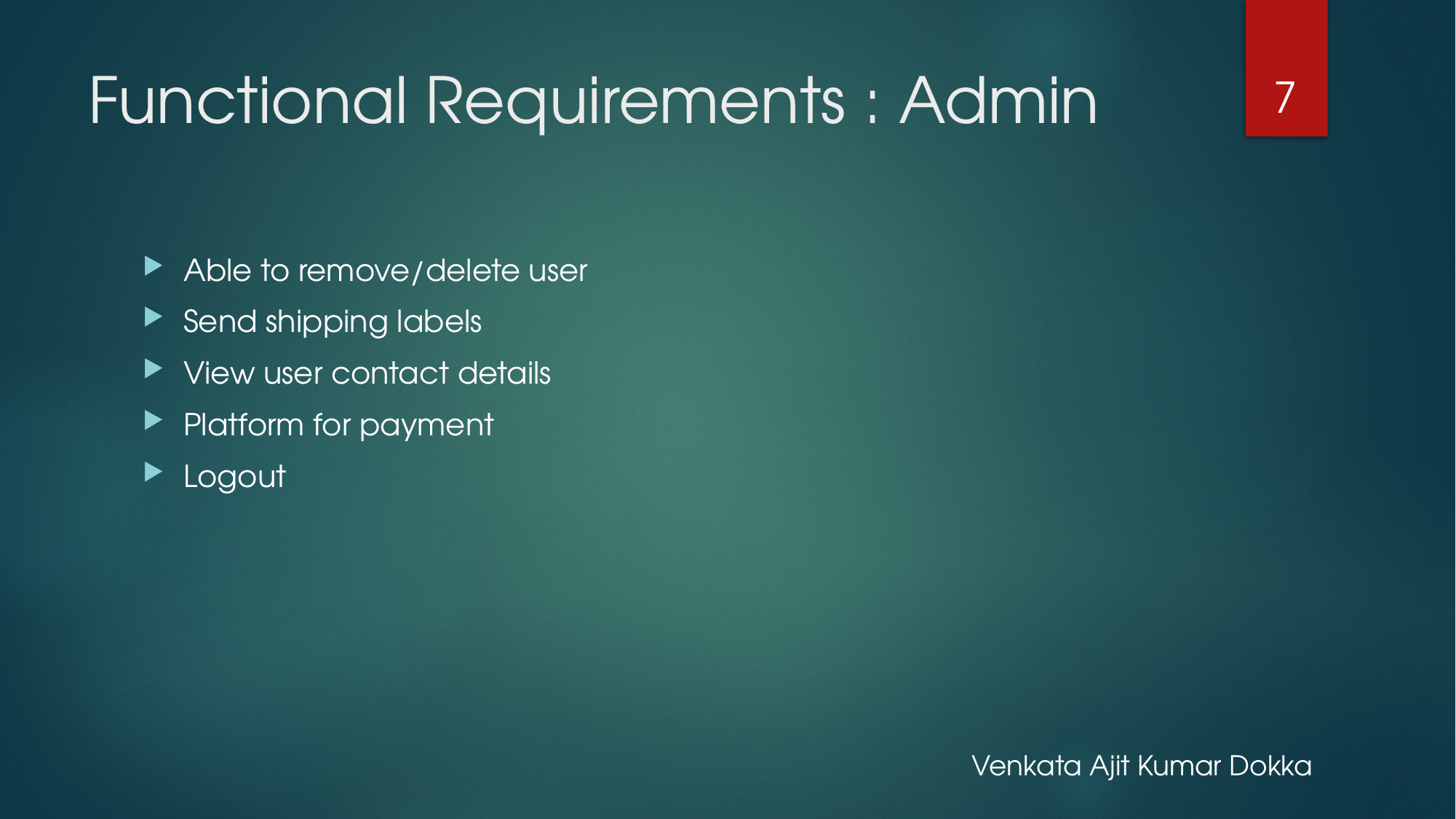

7
# Functional Requirements : Admin
Able to remove/delete user
Send shipping labels
View user contact details
Platform for payment
Logout

Venkata Ajit Kumar Dokka